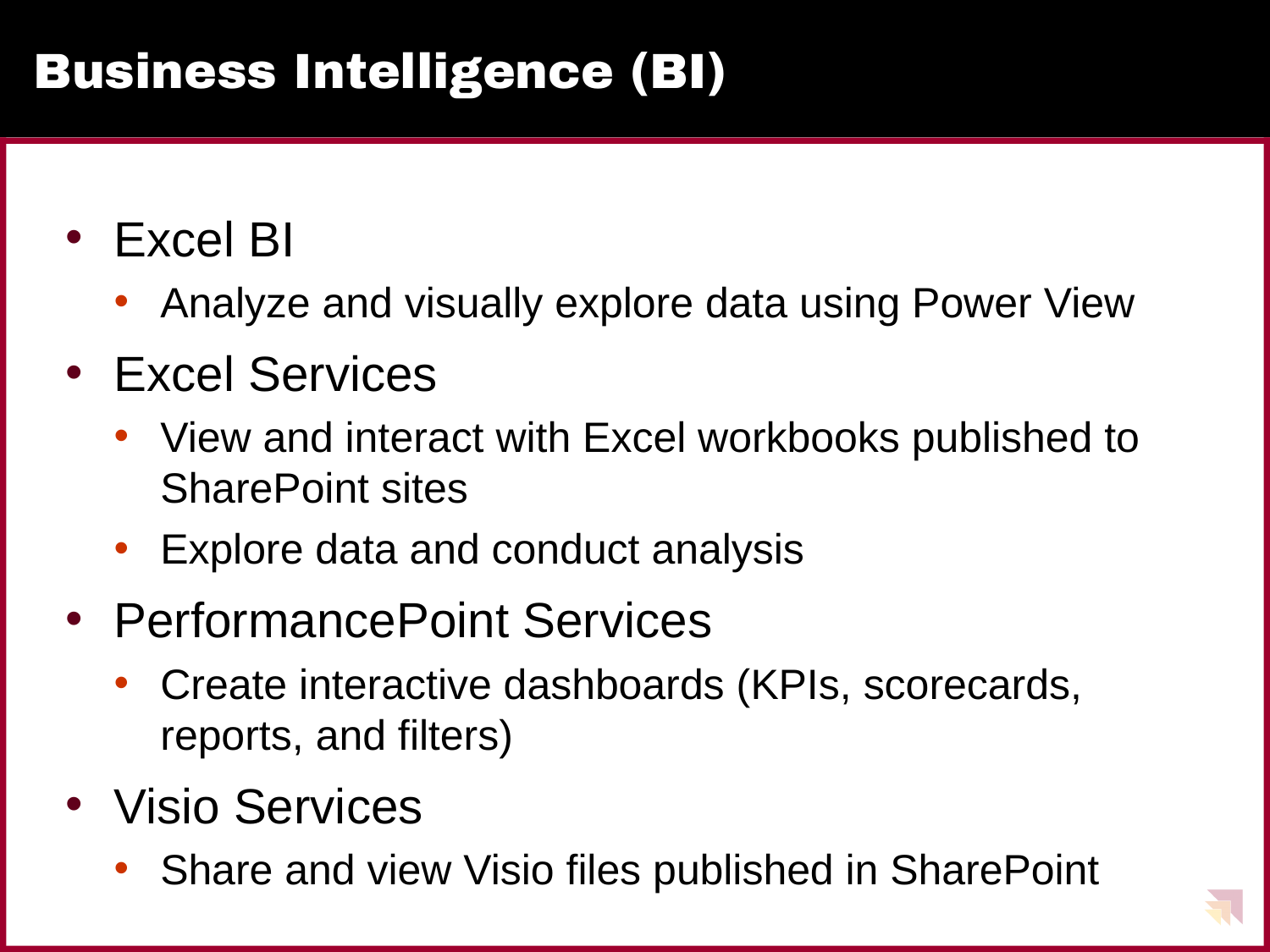

# Business Intelligence (BI)
Excel BI
Analyze and visually explore data using Power View
Excel Services
View and interact with Excel workbooks published to SharePoint sites
Explore data and conduct analysis
PerformancePoint Services
Create interactive dashboards (KPIs, scorecards, reports, and filters)
Visio Services
Share and view Visio files published in SharePoint